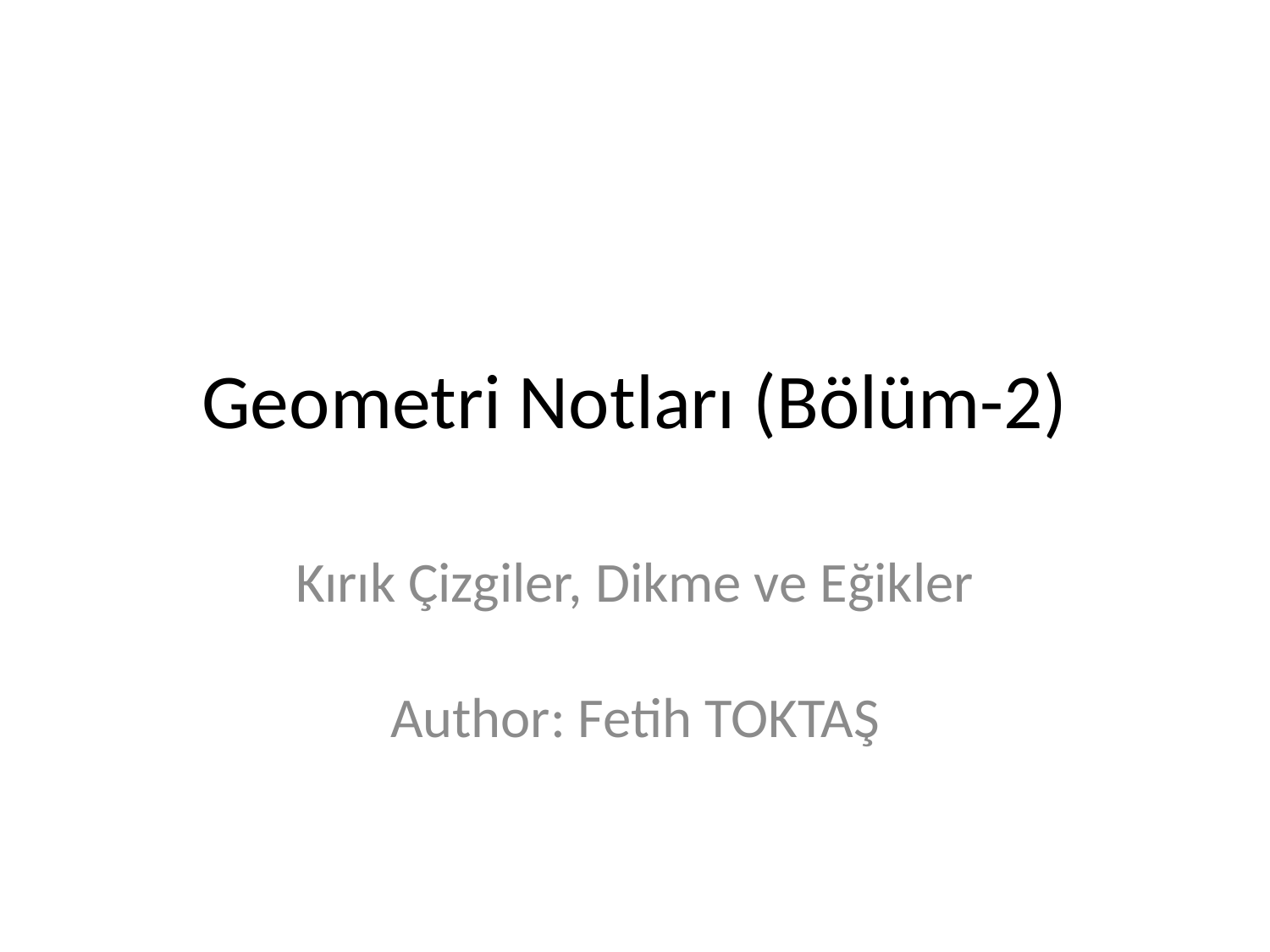

# Geometri Notları (Bölüm-2)
Kırık Çizgiler, Dikme ve Eğikler
Author: Fetih TOKTAŞ